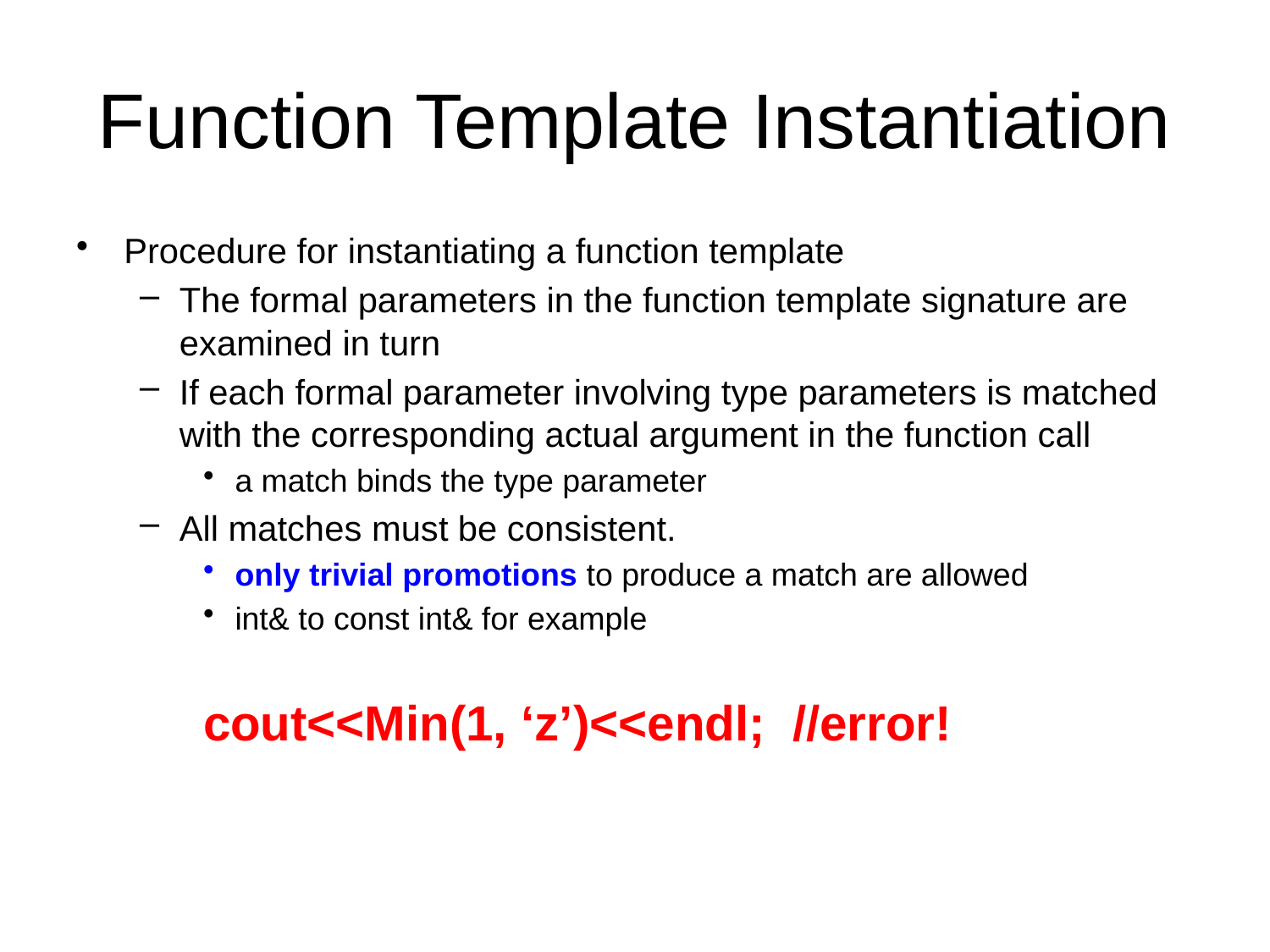

# Function Template Instantiation
Procedure for instantiating a function template
The formal parameters in the function template signature are examined in turn
If each formal parameter involving type parameters is matched with the corresponding actual argument in the function call
a match binds the type parameter
All matches must be consistent.
only trivial promotions to produce a match are allowed
int& to const int& for example

cout<<Min(1, ‘z’)<<endl;  //error!